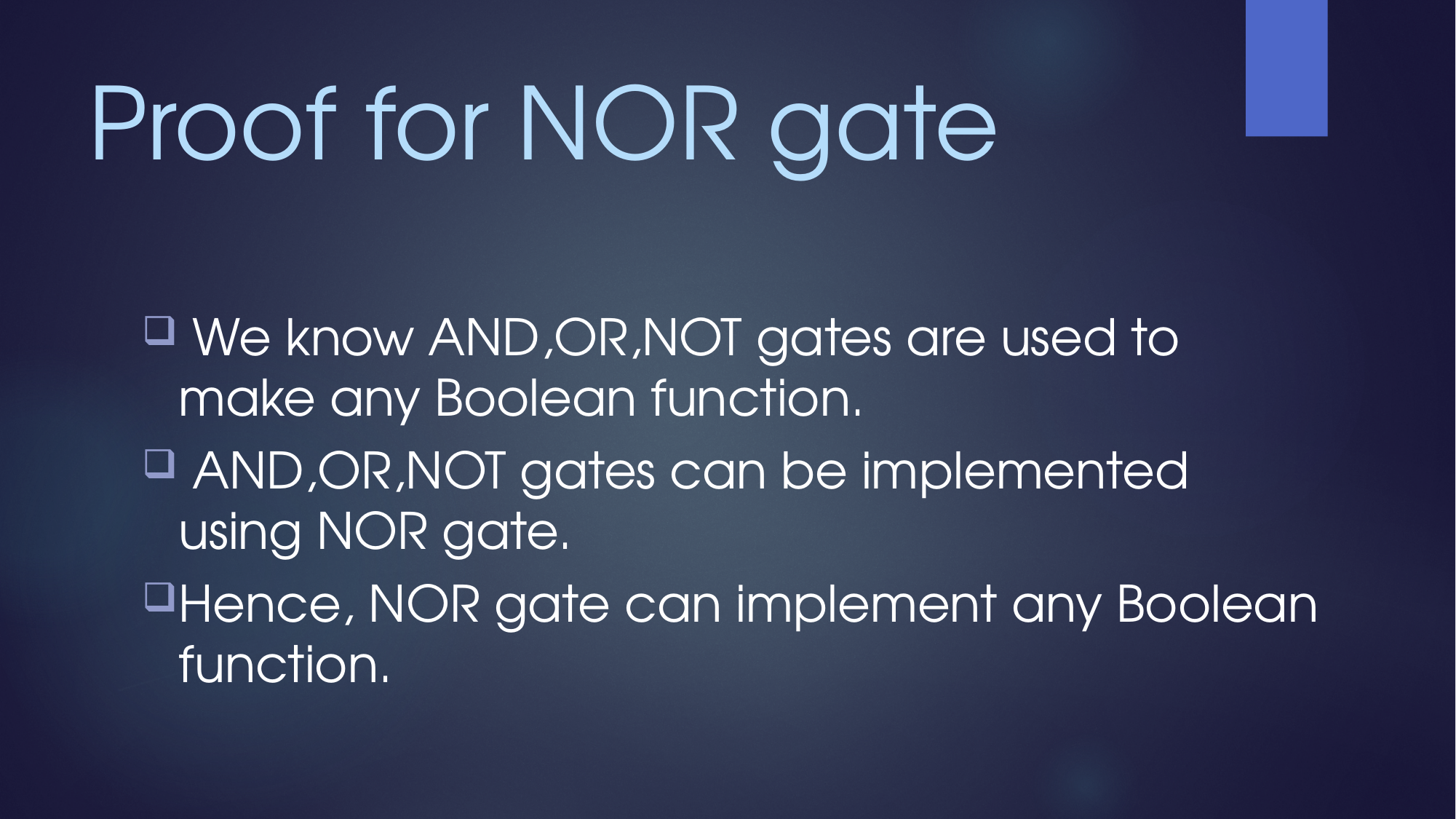

# Proof for NOR gate
 We know AND,OR,NOT gates are used to make any Boolean function.
 AND,OR,NOT gates can be implemented using NOR gate.
Hence, NOR gate can implement any Boolean function.